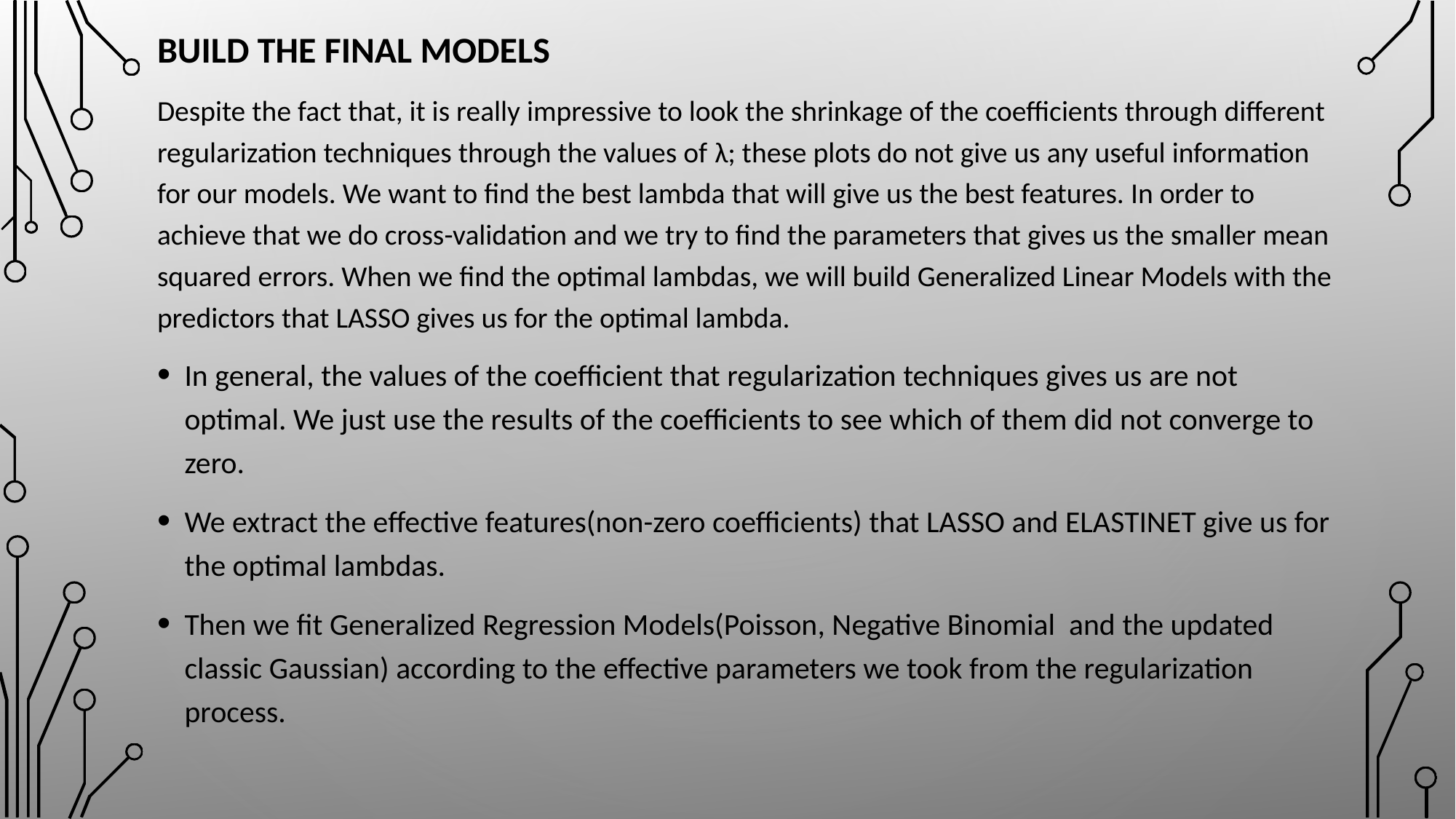

BUILD THE FINAL MODELS
Despite the fact that, it is really impressive to look the shrinkage of the coefficients through different regularization techniques through the values of λ; these plots do not give us any useful information for our models. We want to find the best lambda that will give us the best features. In order to achieve that we do cross-validation and we try to find the parameters that gives us the smaller mean squared errors. When we find the optimal lambdas, we will build Generalized Linear Models with the predictors that LASSO gives us for the optimal lambda.
In general, the values of the coefficient that regularization techniques gives us are not optimal. We just use the results of the coefficients to see which of them did not converge to zero.
We extract the effective features(non-zero coefficients) that LASSO and ELASTINET give us for the optimal lambdas.
Then we fit Generalized Regression Models(Poisson, Negative Binomial  and the updated classic Gaussian) according to the effective parameters we took from the regularization process.